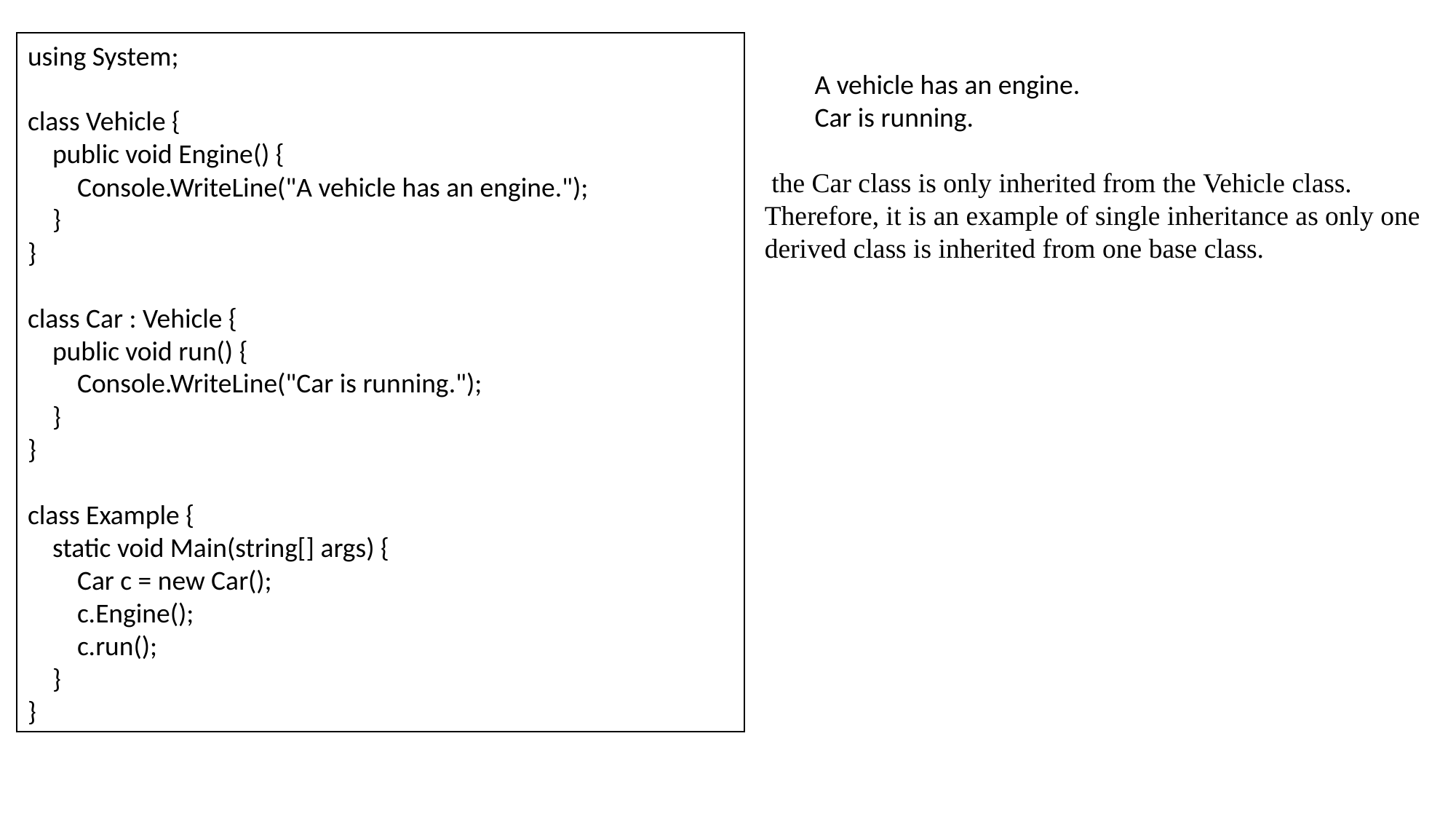

using System;

class Vehicle {
    public void Engine() {
        Console.WriteLine("A vehicle has an engine.");
    }
}

class Car : Vehicle {
    public void run() {
        Console.WriteLine("Car is running.");
    }
}

class Example {
    static void Main(string[] args) {
        Car c = new Car();
        c.Engine();
        c.run();
    }
}
A vehicle has an engine.
Car is running.
 the Car class is only inherited from the Vehicle class. Therefore, it is an example of single inheritance as only one derived class is inherited from one base class.